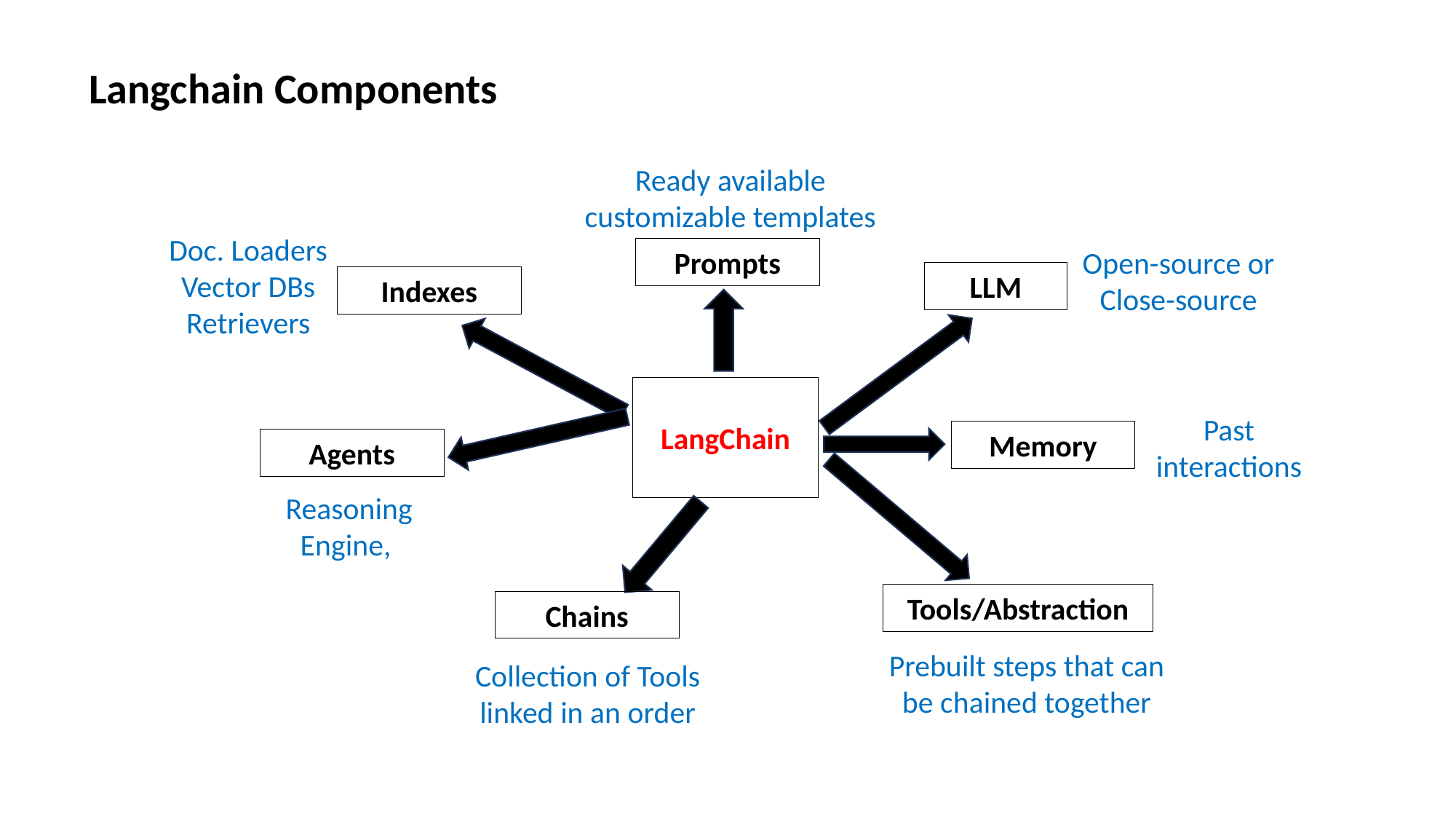

Langchain Components
Ready available customizable templates
Doc. Loaders
Vector DBs
Retrievers
Prompts
Open-source or Close-source
LLM
Indexes

LangChain

Past interactions

Memory

Agents
Reasoning Engine,

Tools/Abstraction
Chains
Prebuilt steps that can be chained together
Collection of Tools linked in an order